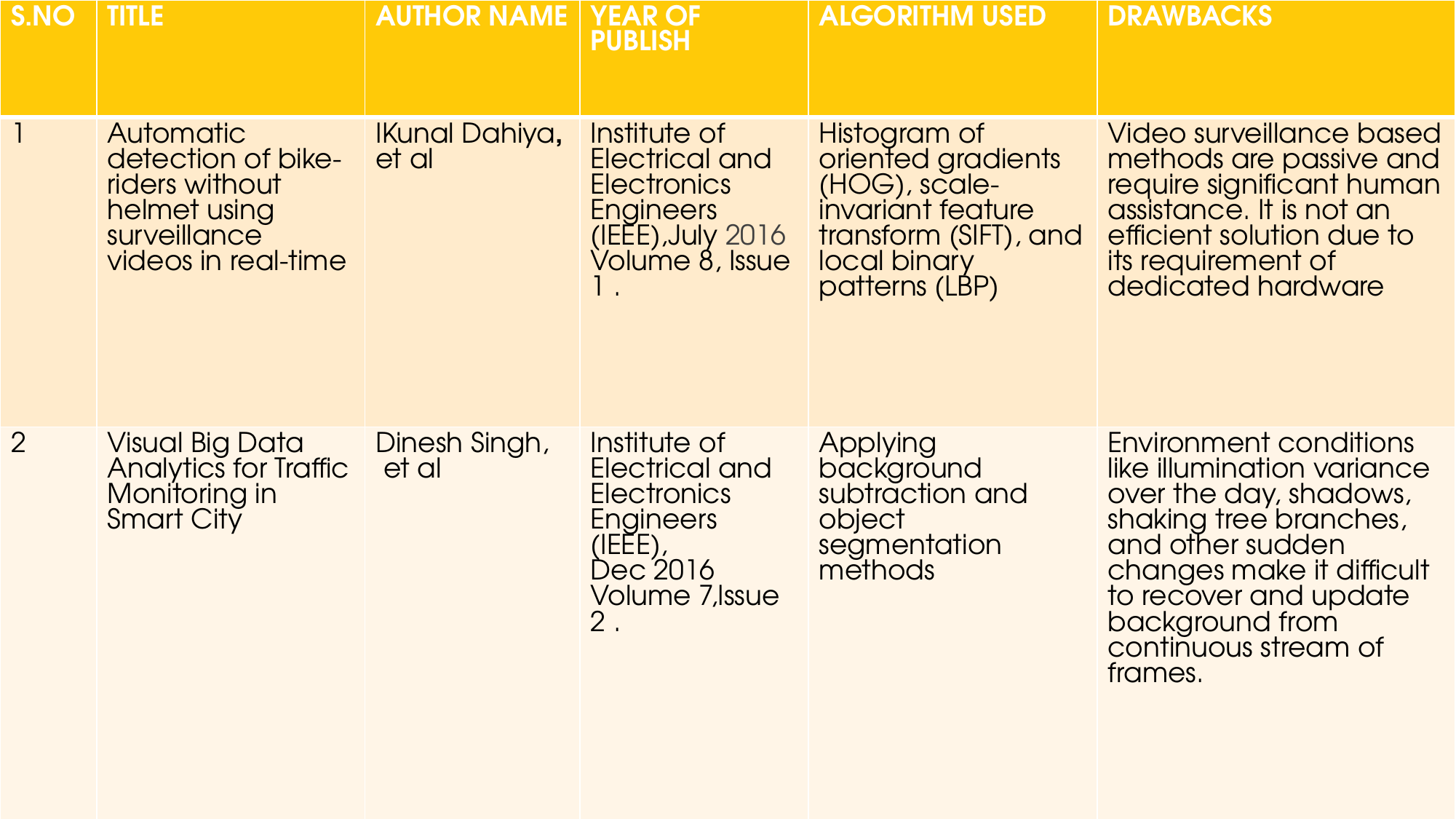

| S.NO | TITLE | AUTHOR NAME | YEAR OF PUBLISH | ALGORITHM USED | DRAWBACKS |
| --- | --- | --- | --- | --- | --- |
| 1 | Automatic detection of bike-riders without helmet using surveillance videos in real-time | IKunal Dahiya, et al | Institute of Electrical and Electronics Engineers (IEEE),July 2016 Volume 8, Issue 1 . | Histogram of oriented gradients (HOG), scale-invariant feature transform (SIFT), and local binary patterns (LBP) | Video surveillance based methods are passive and require significant human assistance. It is not an efficient solution due to its requirement of dedicated hardware |
| 2 | Visual Big Data Analytics for Traffic Monitoring in Smart City | Dinesh Singh, et al | Institute of Electrical and Electronics Engineers (IEEE), Dec 2016 Volume 7,Issue 2 . | Applying background subtraction and object segmentation methods | Environment conditions like illumination variance over the day, shadows, shaking tree branches, and other sudden changes make it difficult to recover and update background from continuous stream of frames. |